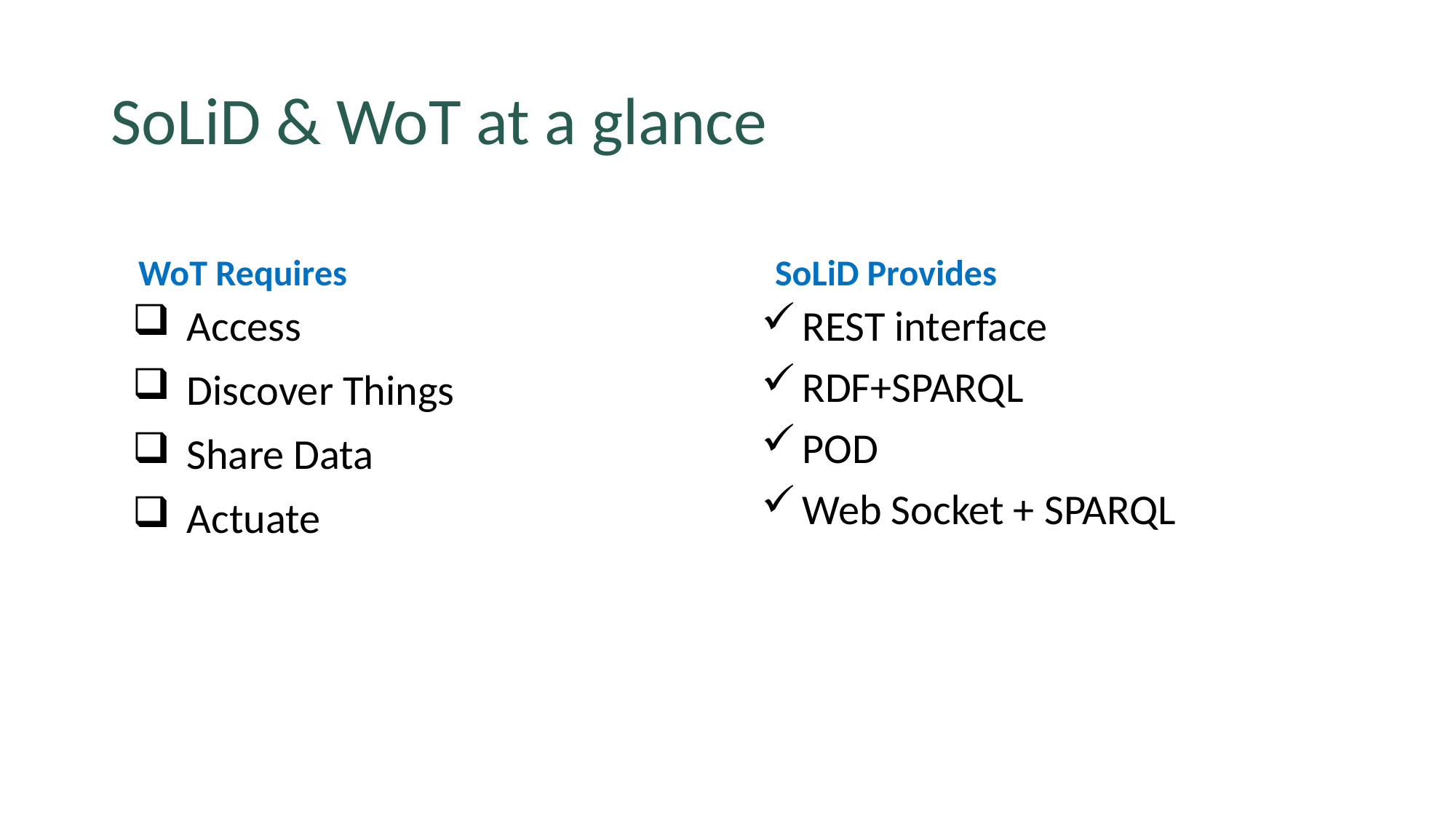

# SoLiD & WoT at a glance
WoT Requires
SoLiD Provides
Access
Discover Things
Share Data
Actuate
REST interface
RDF+SPARQL
POD
Web Socket + SPARQL